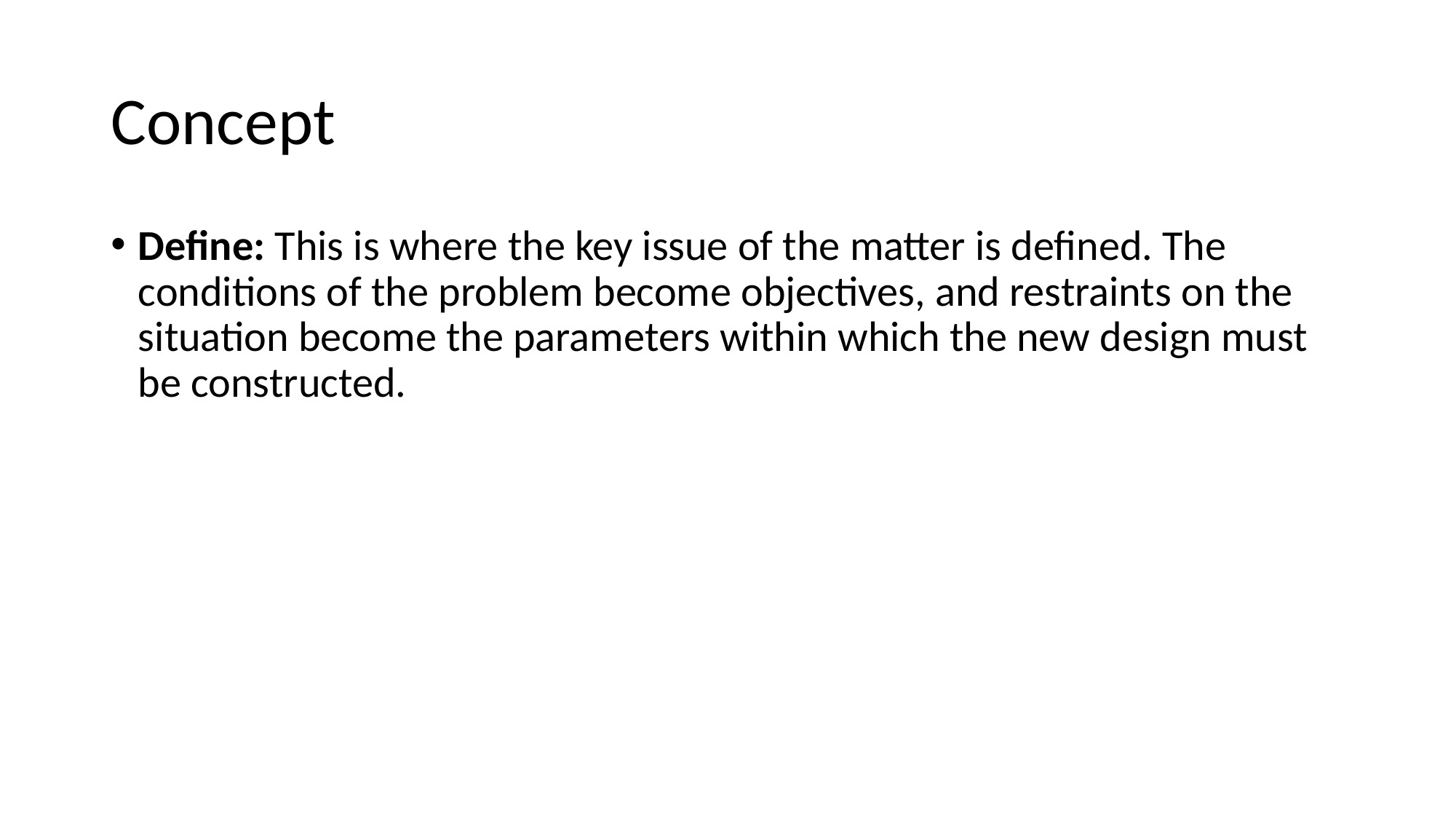

# Concept
Define: This is where the key issue of the matter is defined. The conditions of the problem become objectives, and restraints on the situation become the parameters within which the new design must be constructed.